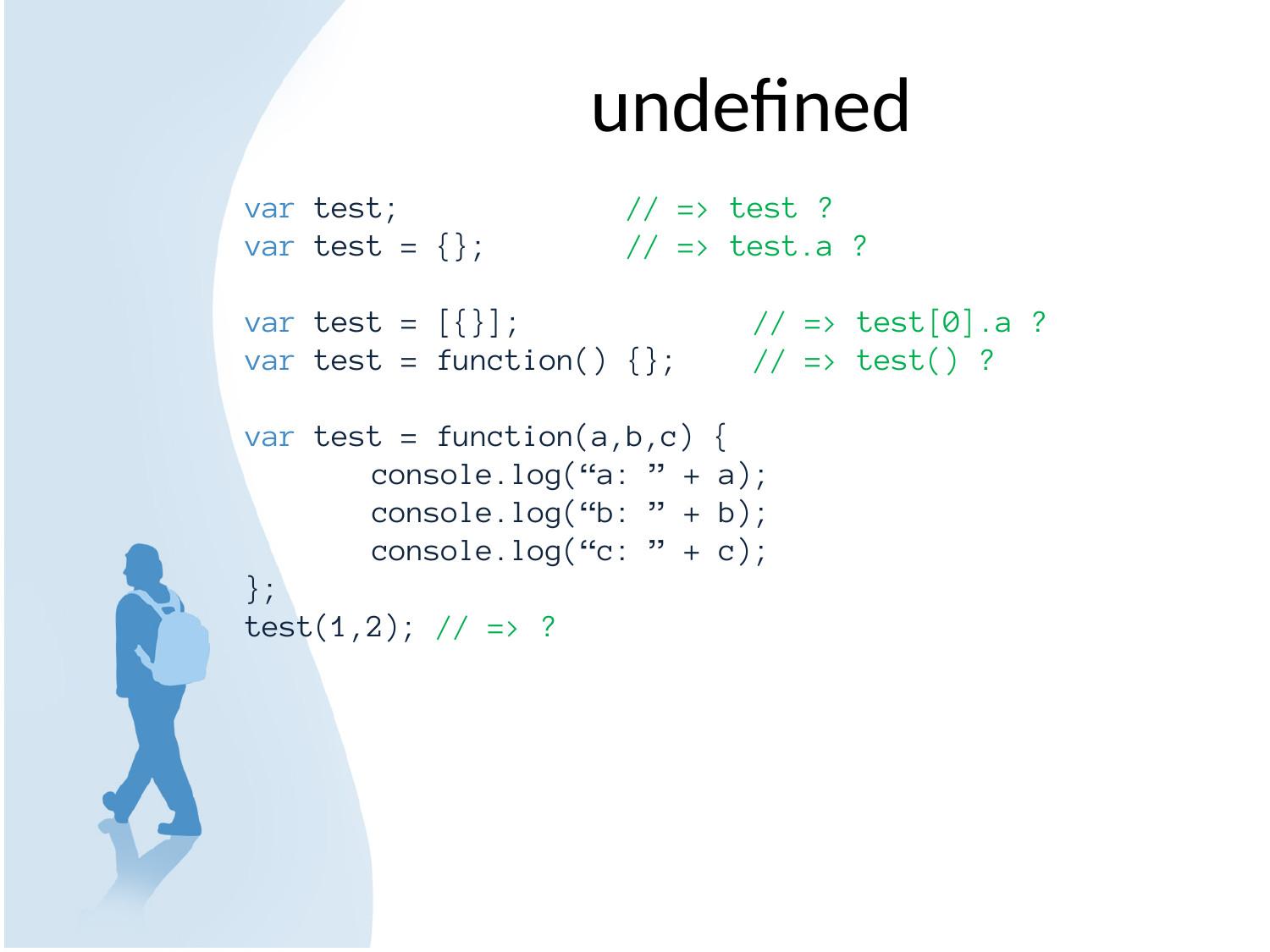

# undefined
var test; 		// => test ?
var test = {}; 	// => test.a ?

var test = [{}];  		// => test[0].a ?
var test = function() {};	// => test() ?

var test = function(a,b,c) {
	console.log(“a: ” + a);
	console.log(“b: ” + b);
	console.log(“c: ” + c);
};
test(1,2); // => ?